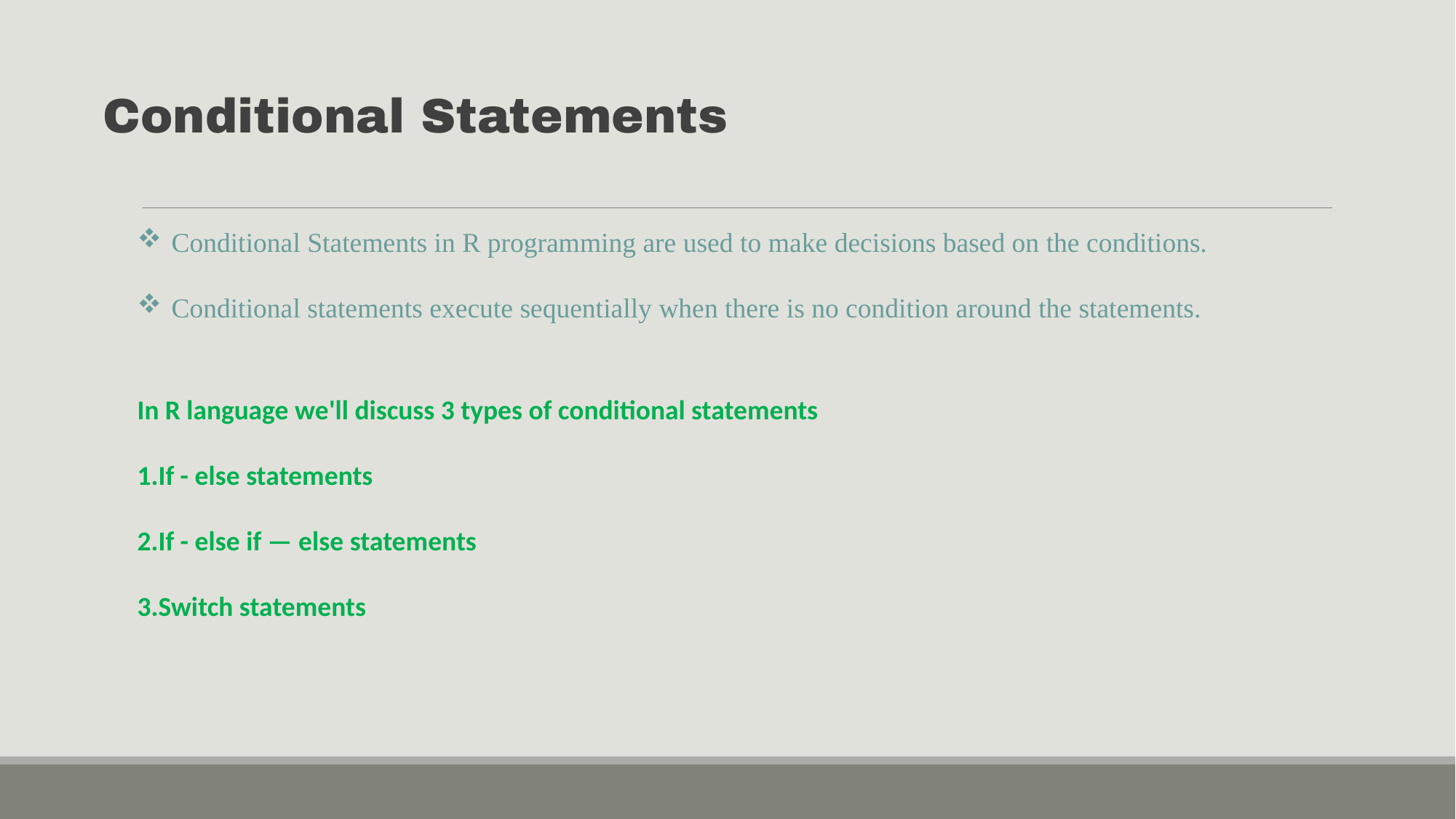

Conditional Statements
Conditional Statements in R programming are used to make decisions based on the conditions.

Conditional statements execute sequentially when there is no condition around the statements.
In R language we'll discuss 3 types of conditional statements
1.If - else statements
2.If - else if — else statements
3.Switch statements